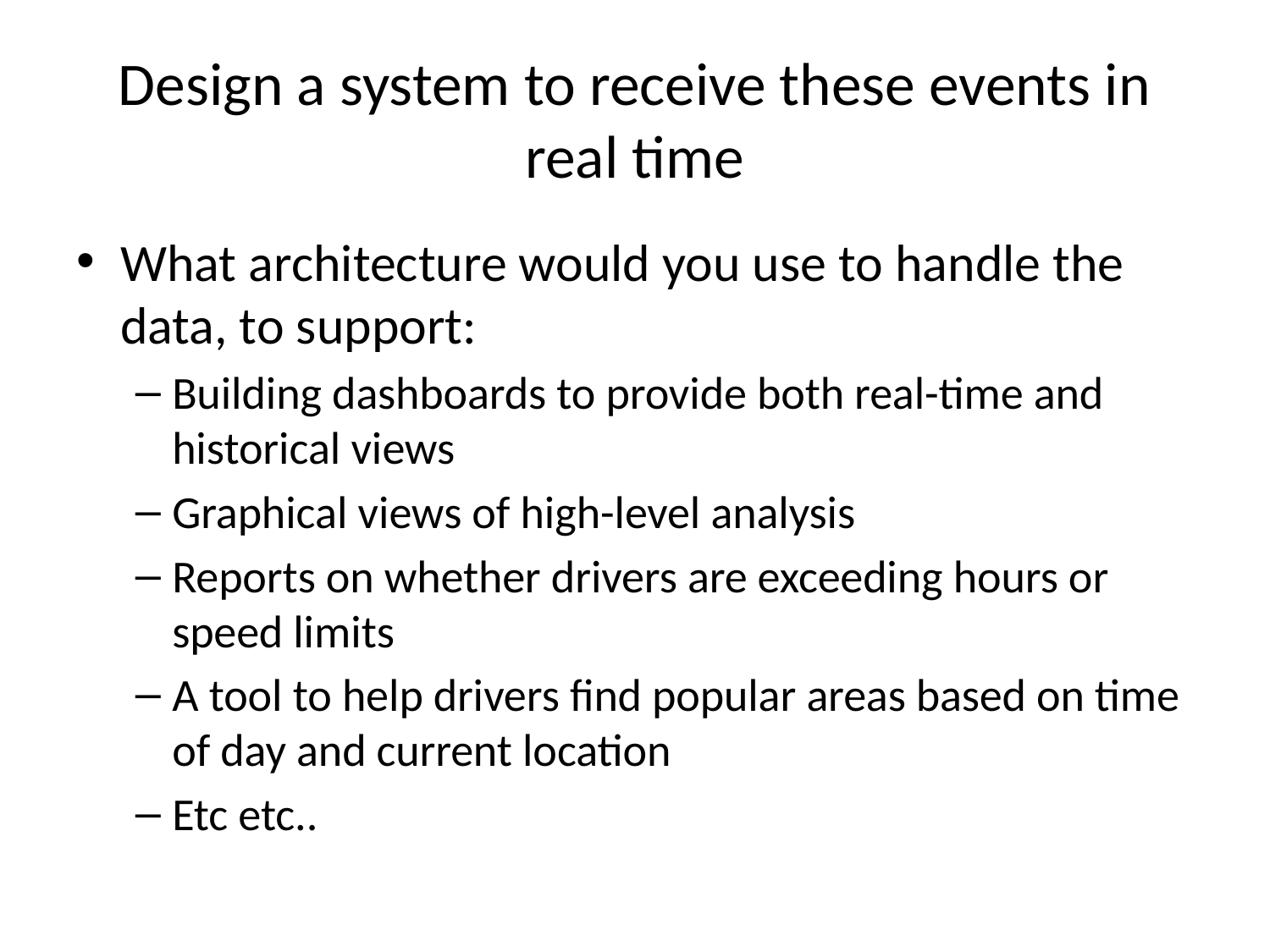

# Design a system to receive these events in real time
What architecture would you use to handle the data, to support:
Building dashboards to provide both real-time and historical views
Graphical views of high-level analysis
Reports on whether drivers are exceeding hours or speed limits
A tool to help drivers find popular areas based on time of day and current location
Etc etc..